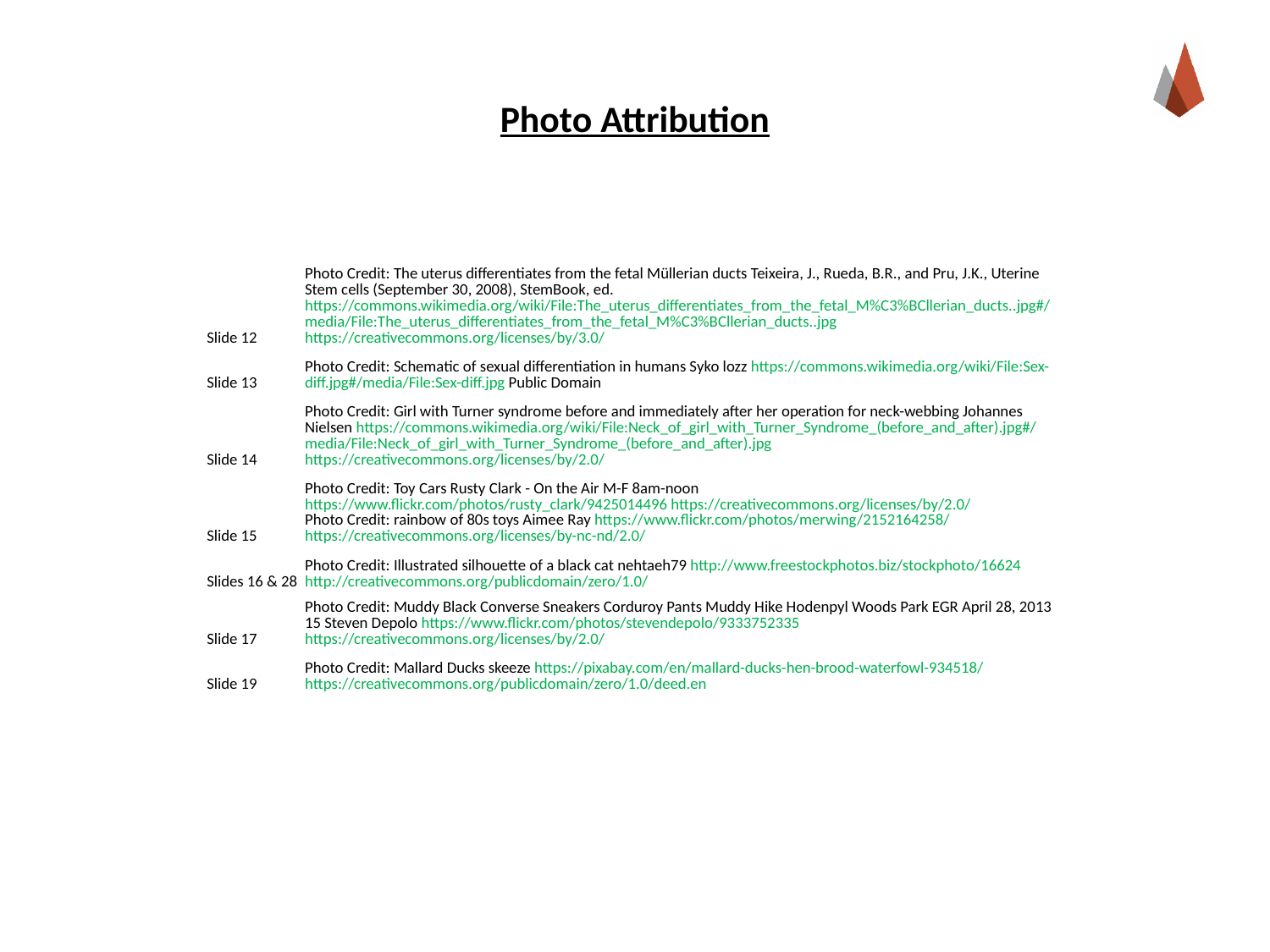

# Photo Attribution
| Slide 12 | Photo Credit: The uterus differentiates from the fetal Müllerian ducts Teixeira, J., Rueda, B.R., and Pru, J.K., Uterine Stem cells (September 30, 2008), StemBook, ed. https://commons.wikimedia.org/wiki/File:The\_uterus\_differentiates\_from\_the\_fetal\_M%C3%BCllerian\_ducts..jpg#/media/File:The\_uterus\_differentiates\_from\_the\_fetal\_M%C3%BCllerian\_ducts..jpg https://creativecommons.org/licenses/by/3.0/ |
| --- | --- |
| Slide 13 | Photo Credit: Schematic of sexual differentiation in humans Syko lozz https://commons.wikimedia.org/wiki/File:Sex-diff.jpg#/media/File:Sex-diff.jpg Public Domain |
| Slide 14 | Photo Credit: Girl with Turner syndrome before and immediately after her operation for neck-webbing Johannes Nielsen https://commons.wikimedia.org/wiki/File:Neck\_of\_girl\_with\_Turner\_Syndrome\_(before\_and\_after).jpg#/media/File:Neck\_of\_girl\_with\_Turner\_Syndrome\_(before\_and\_after).jpg https://creativecommons.org/licenses/by/2.0/ |
| Slide 15 | Photo Credit: Toy Cars Rusty Clark - On the Air M-F 8am-noon https://www.flickr.com/photos/rusty\_clark/9425014496 https://creativecommons.org/licenses/by/2.0/ Photo Credit: rainbow of 80s toys Aimee Ray https://www.flickr.com/photos/merwing/2152164258/ https://creativecommons.org/licenses/by-nc-nd/2.0/ |
| Slides 16 & 28 | Photo Credit: Illustrated silhouette of a black cat nehtaeh79 http://www.freestockphotos.biz/stockphoto/16624 http://creativecommons.org/publicdomain/zero/1.0/ |
| Slide 17 | Photo Credit: Muddy Black Converse Sneakers Corduroy Pants Muddy Hike Hodenpyl Woods Park EGR April 28, 2013 15 Steven Depolo https://www.flickr.com/photos/stevendepolo/9333752335 https://creativecommons.org/licenses/by/2.0/ |
| Slide 19 | Photo Credit: Mallard Ducks skeeze https://pixabay.com/en/mallard-ducks-hen-brood-waterfowl-934518/ https://creativecommons.org/publicdomain/zero/1.0/deed.en |